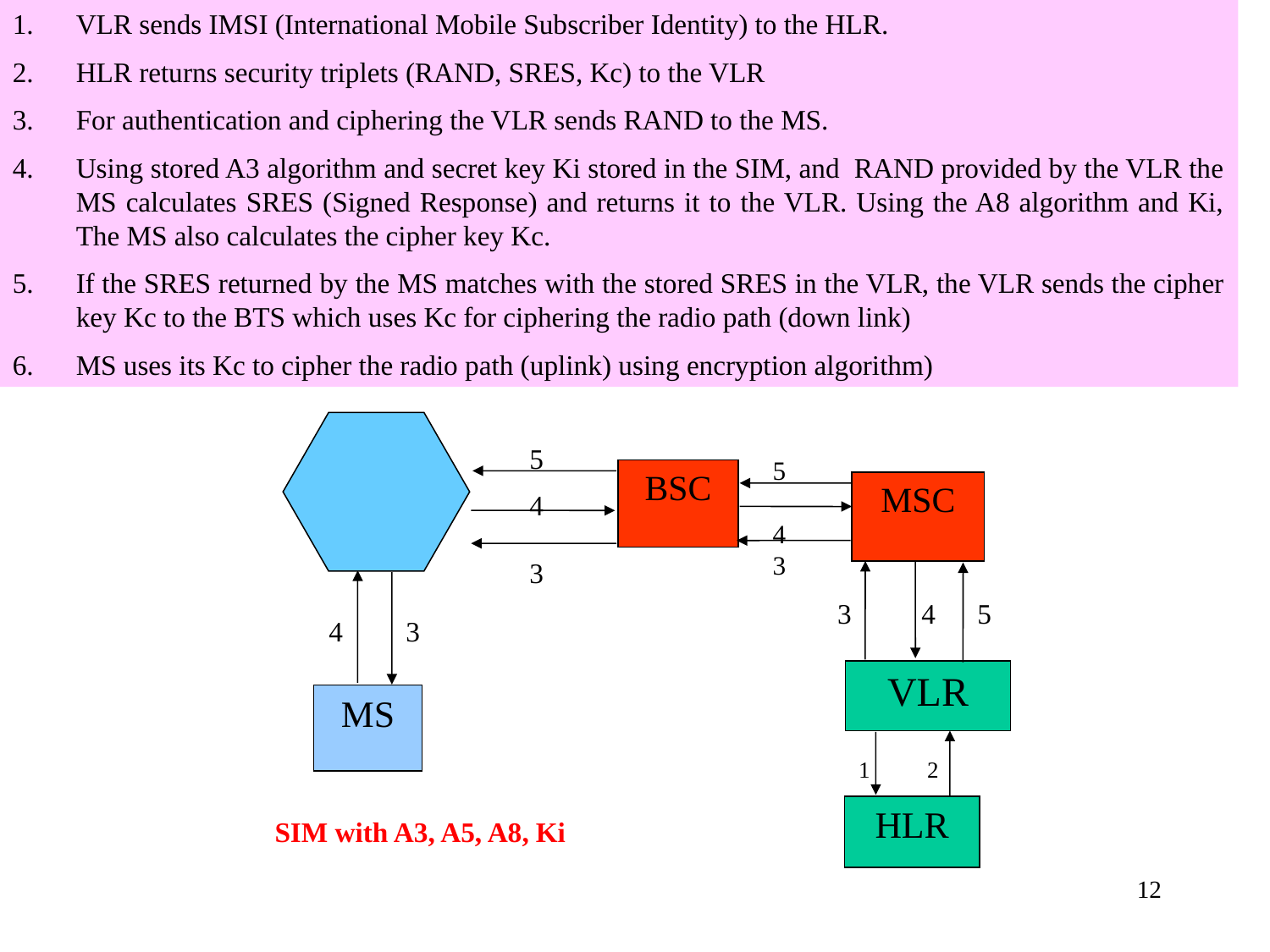

VLR sends IMSI (International Mobile Subscriber Identity) to the HLR.
HLR returns security triplets (RAND, SRES, Kc) to the VLR
For authentication and ciphering the VLR sends RAND to the MS.
Using stored A3 algorithm and secret key Ki stored in the SIM, and  RAND provided by the VLR the MS calculates SRES (Signed Response) and returns it to the VLR. Using the A8 algorithm and Ki, The MS also calculates the cipher key Kc.
If the SRES returned by the MS matches with the stored SRES in the VLR, the VLR sends the cipher key Kc to the BTS which uses Kc for ciphering the radio path (down link)
MS uses its Kc to cipher the radio path (uplink) using encryption algorithm)

5

4

3
5

4
3
BSC

MSC

3          4      5
4         3
VLR
MS

1          2
HLR
   SIM with A3, A5, A8, Ki
12